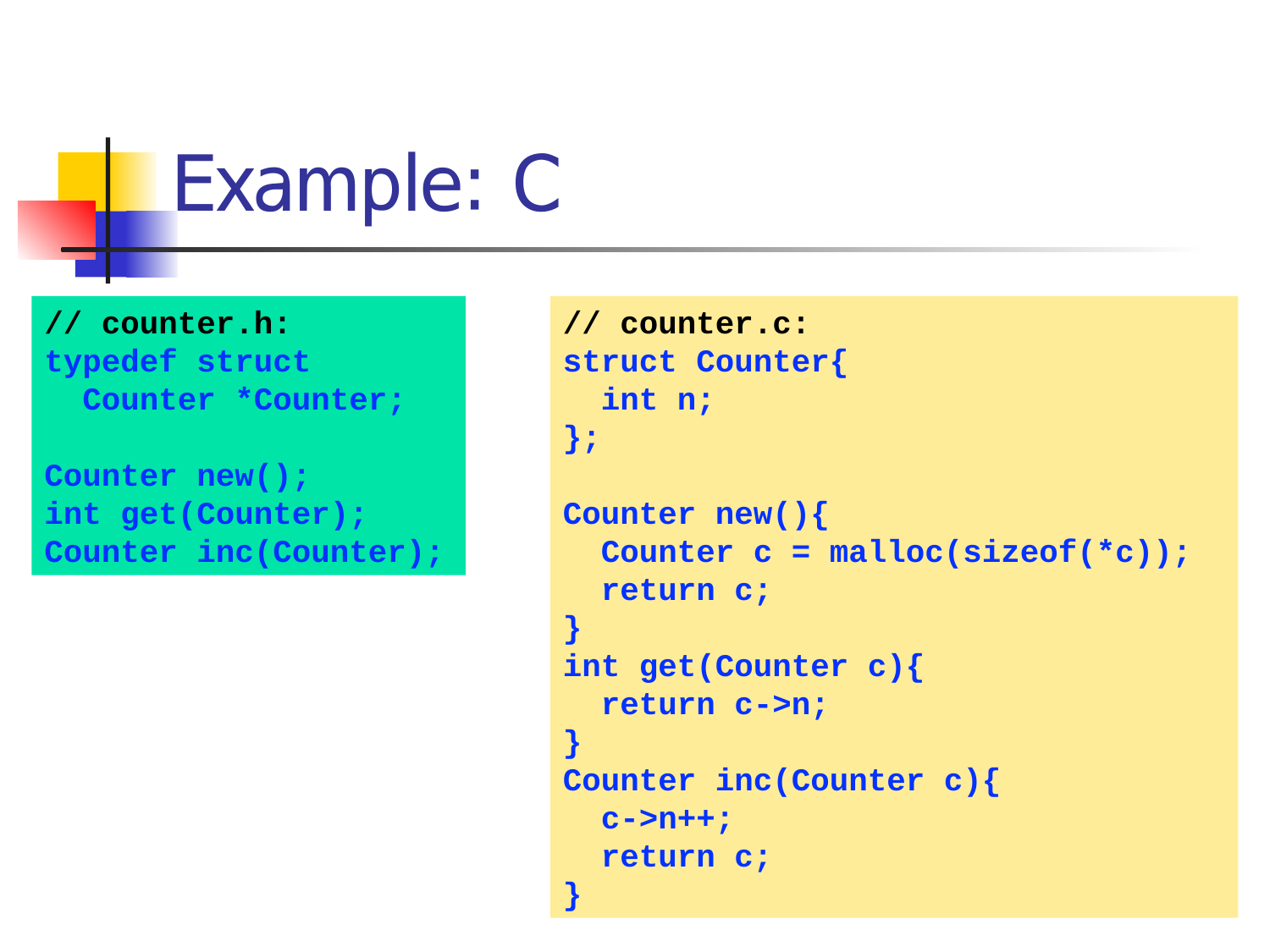

# Example: C
// counter.h:
typedef struct
  Counter *Counter;

Counter new();
int get(Counter);
Counter inc(Counter);
// counter.c:
struct Counter{
  int n;
};

Counter new(){
  Counter c = malloc(sizeof(*c));
  return c;
}
int get(Counter c){
  return c->n;
}
Counter inc(Counter c){
  c->n++;
  return c;
}